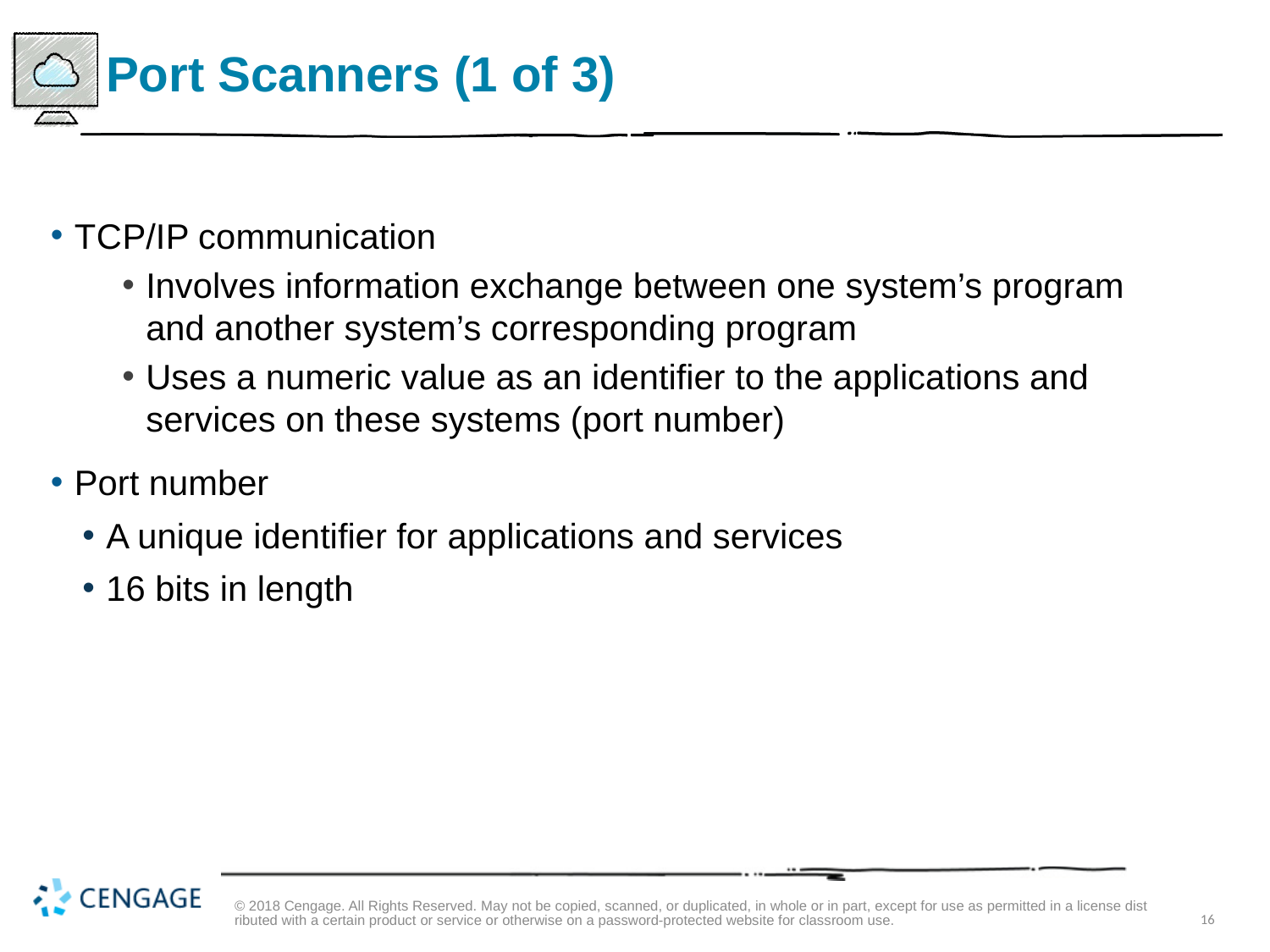

# Port Scanners (1 of 3)
T C P/I P communication
Involves information exchange between one system’s program and another system’s corresponding program
Uses a numeric value as an identifier to the applications and services on these systems (port number)
Port number
A unique identifier for applications and services
16 bits in length
© 2018 Cengage. All Rights Reserved. May not be copied, scanned, or duplicated, in whole or in part, except for use as permitted in a license distributed with a certain product or service or otherwise on a password-protected website for classroom use.